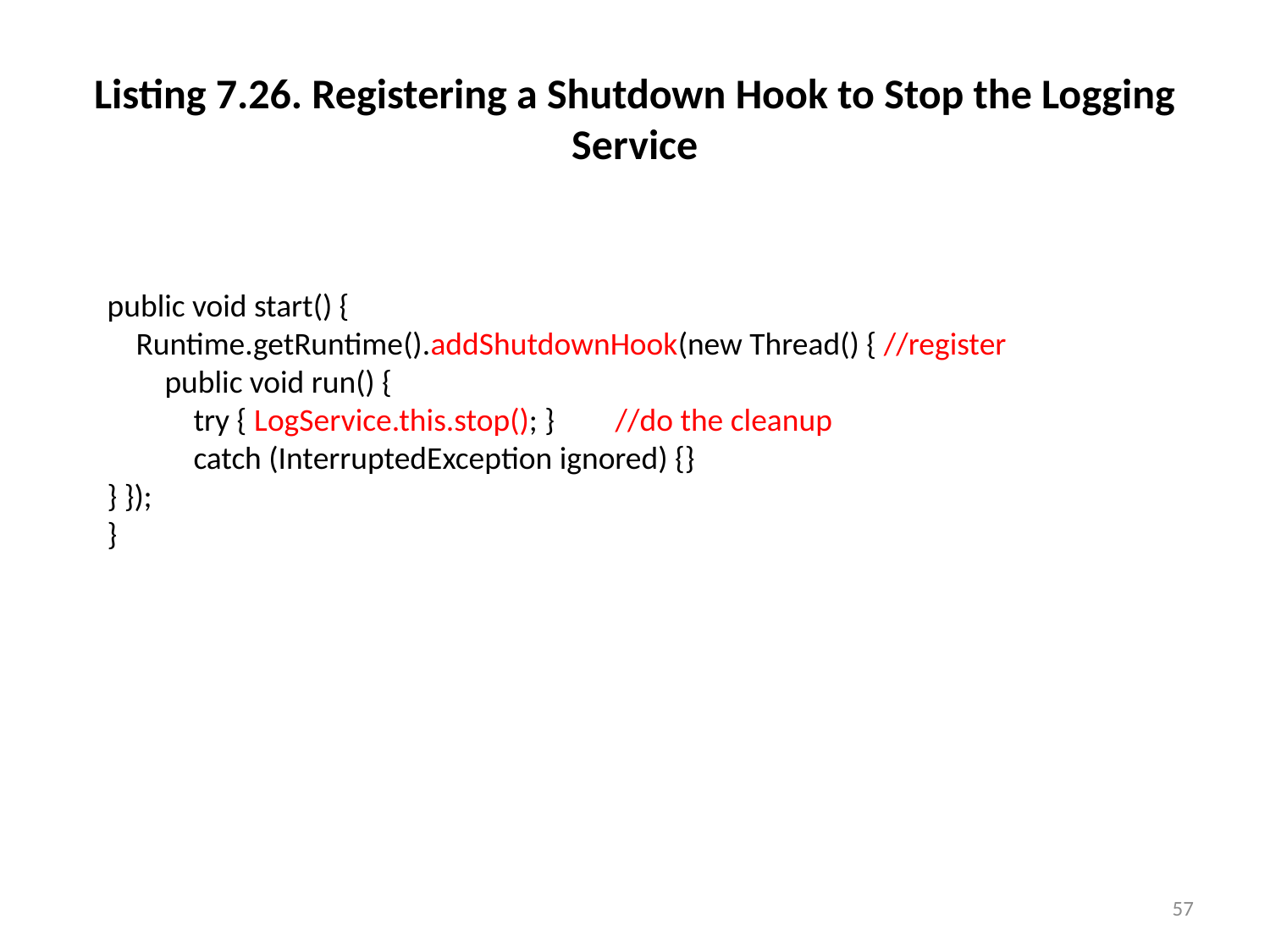

# Listing 7.26. Registering a Shutdown Hook to Stop the Logging Service
public void start() {
    Runtime.getRuntime().addShutdownHook(new Thread() { //register
        public void run() {
            try { LogService.this.stop(); }	//do the cleanup
            catch (InterruptedException ignored) {}
} });
}
57